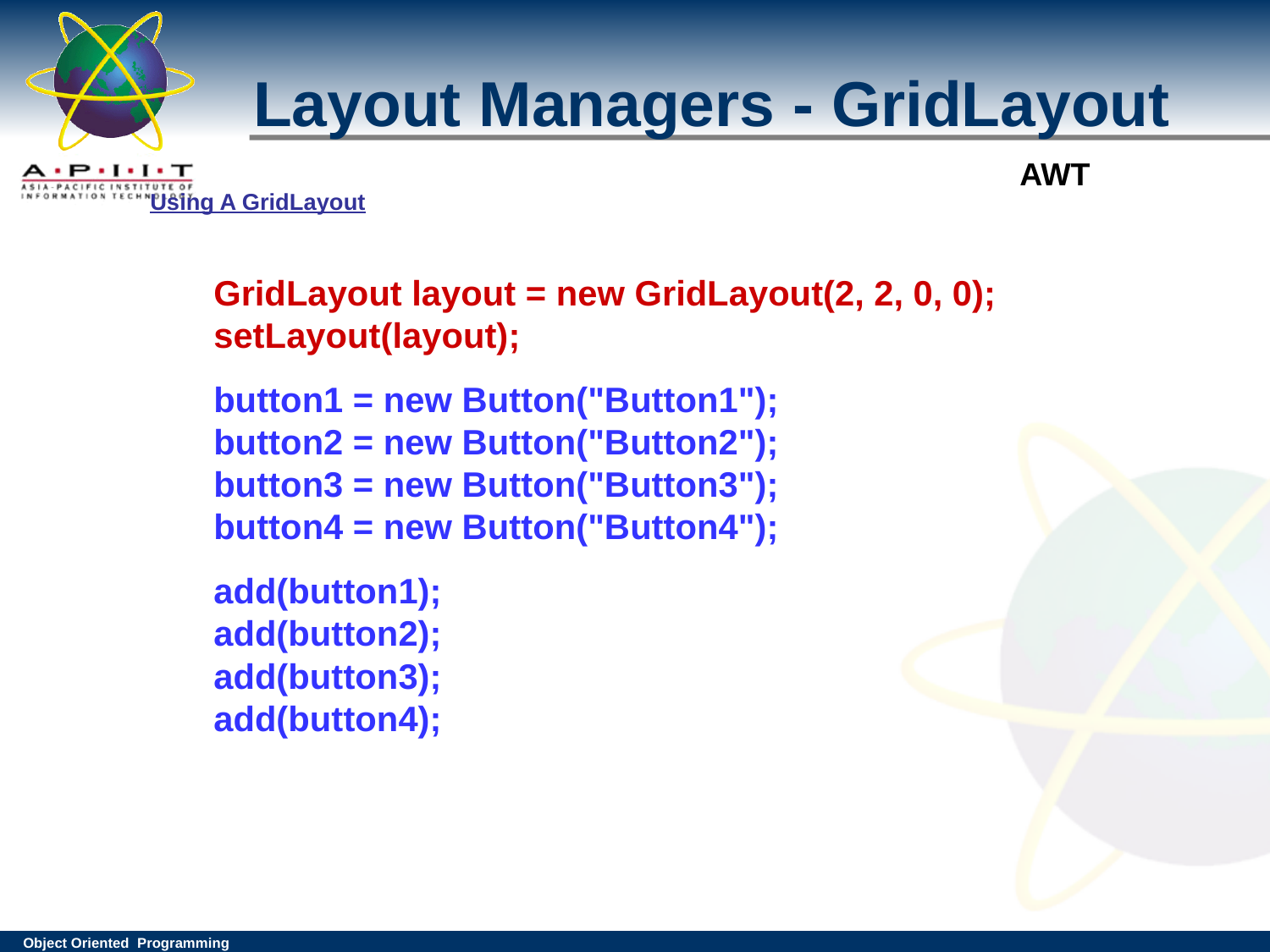

# Layout Managers - GridLayout

Using A GridLayout
GridLayout layout = new GridLayout(2, 2, 0, 0);
setLayout(layout);
button1 = new Button("Button1");
button2 = new Button("Button2");
button3 = new Button("Button3");
button4 = new Button("Button4");
add(button1);
add(button2);
add(button3);
add(button4);